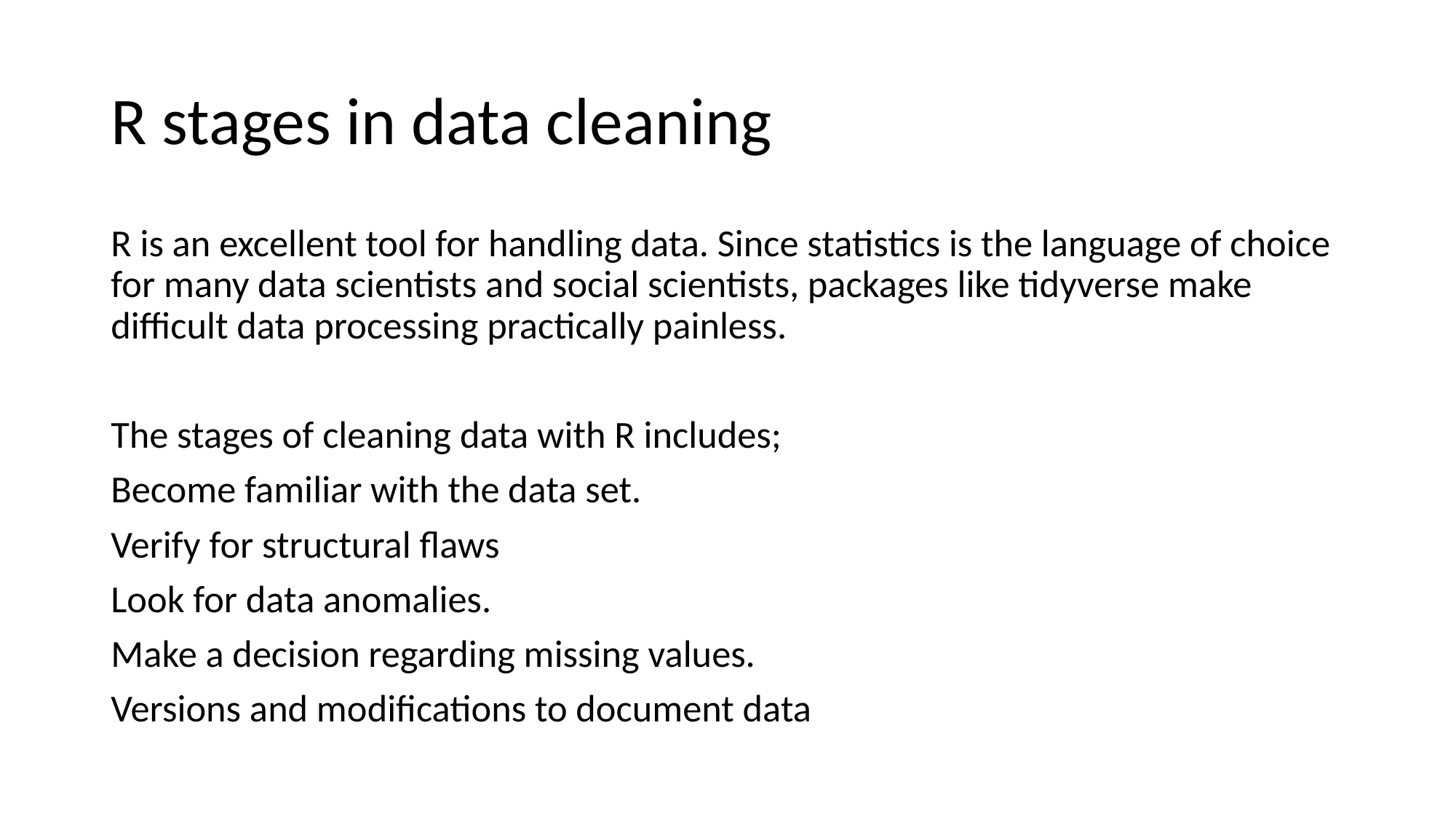

# R stages in data cleaning
R is an excellent tool for handling data. Since statistics is the language of choice for many data scientists and social scientists, packages like tidyverse make difficult data processing practically painless.

The stages of cleaning data with R includes;
Become familiar with the data set.
Verify for structural flaws
Look for data anomalies.
Make a decision regarding missing values.
Versions and modifications to document data